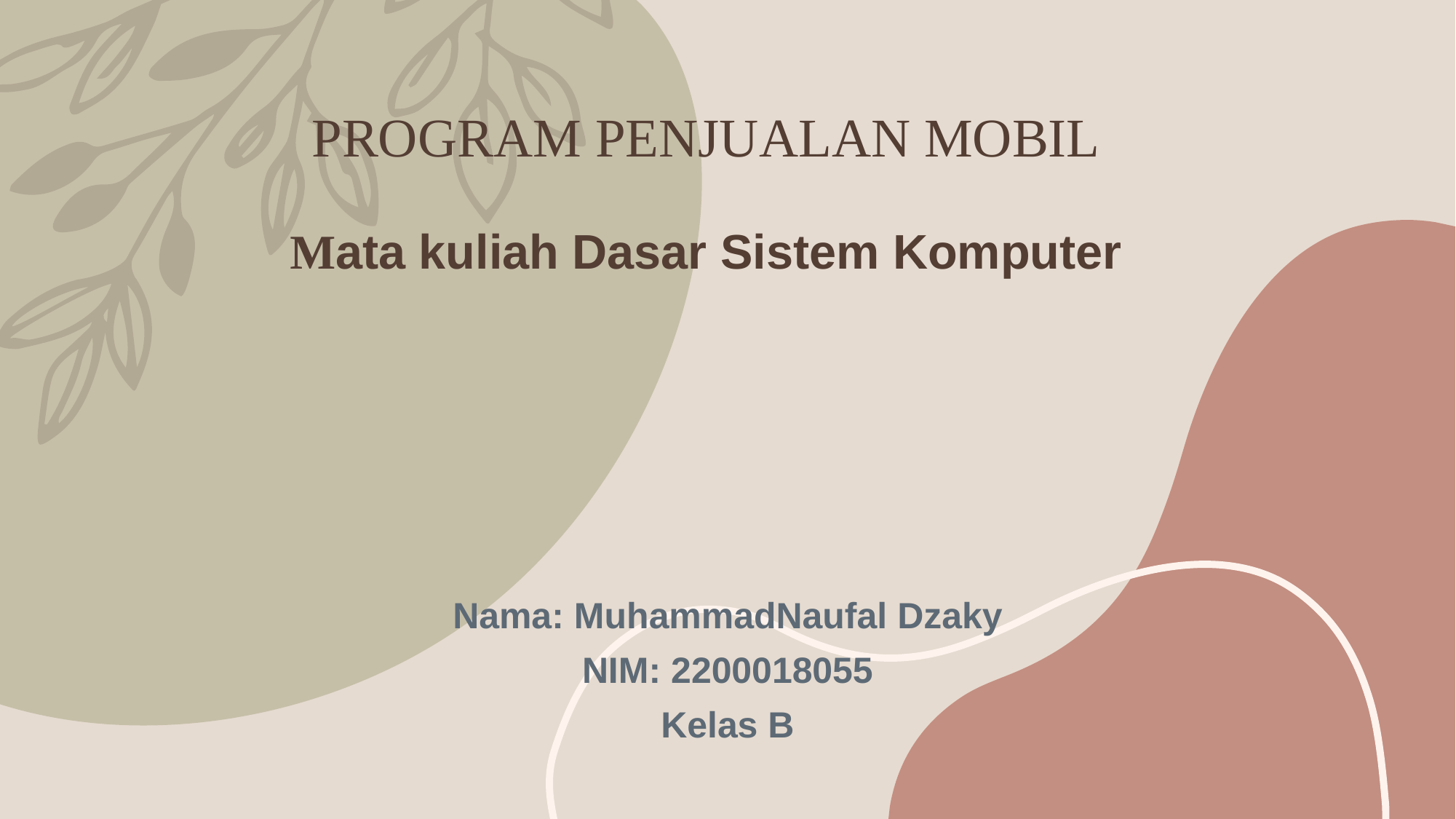

# PROGRAM PENJUALAN MOBIL Mata kuliah Dasar Sistem Komputer
Nama: MuhammadNaufal Dzaky
NIM: 2200018055
Kelas B